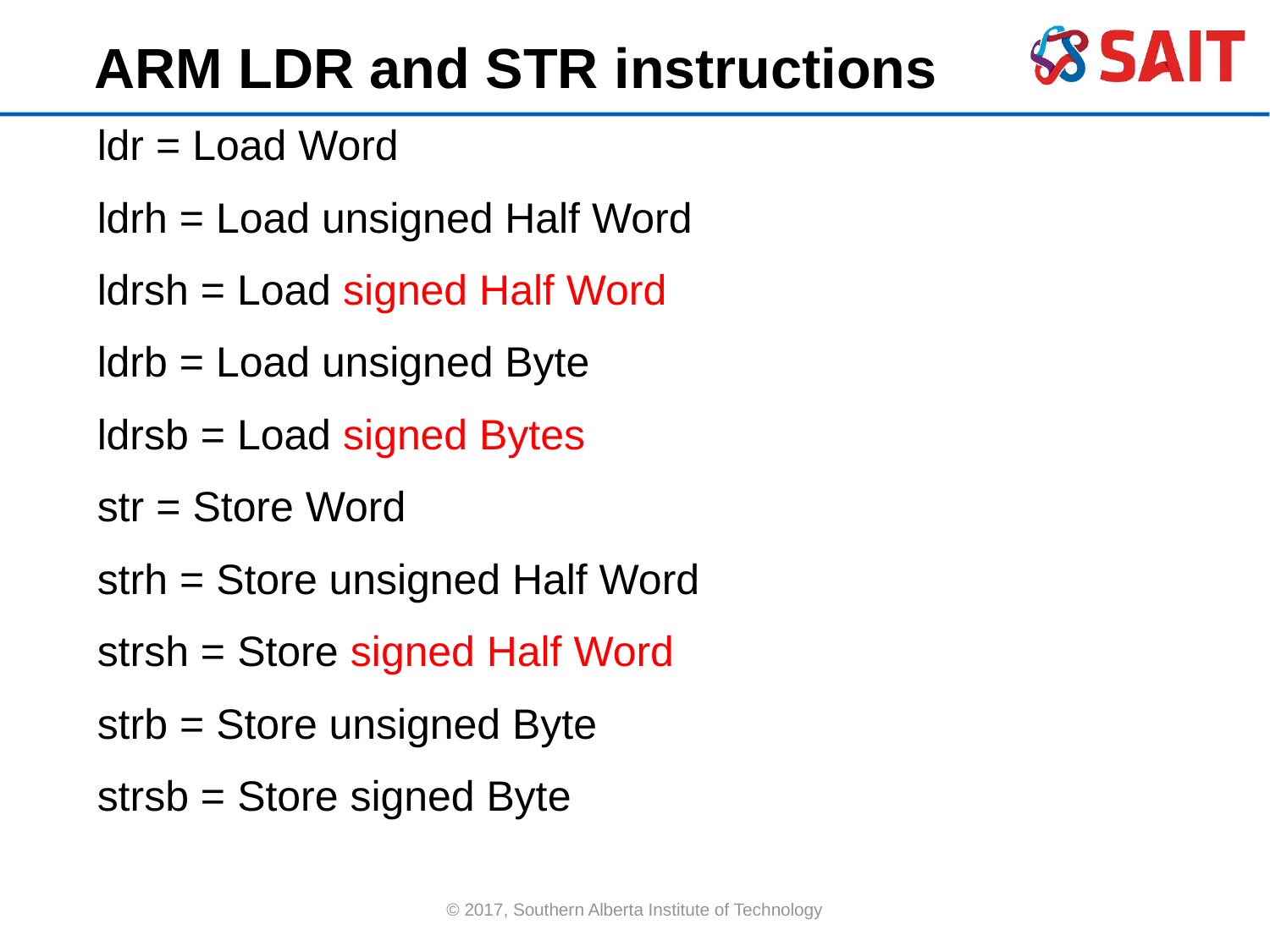

# ARM LDR and STR instructions
ldr = Load Word
ldrh = Load unsigned Half Word
ldrsh = Load signed Half Word
ldrb = Load unsigned Byte
ldrsb = Load signed Bytes
str = Store Word
strh = Store unsigned Half Word
strsh = Store signed Half Word
strb = Store unsigned Byte
strsb = Store signed Byte